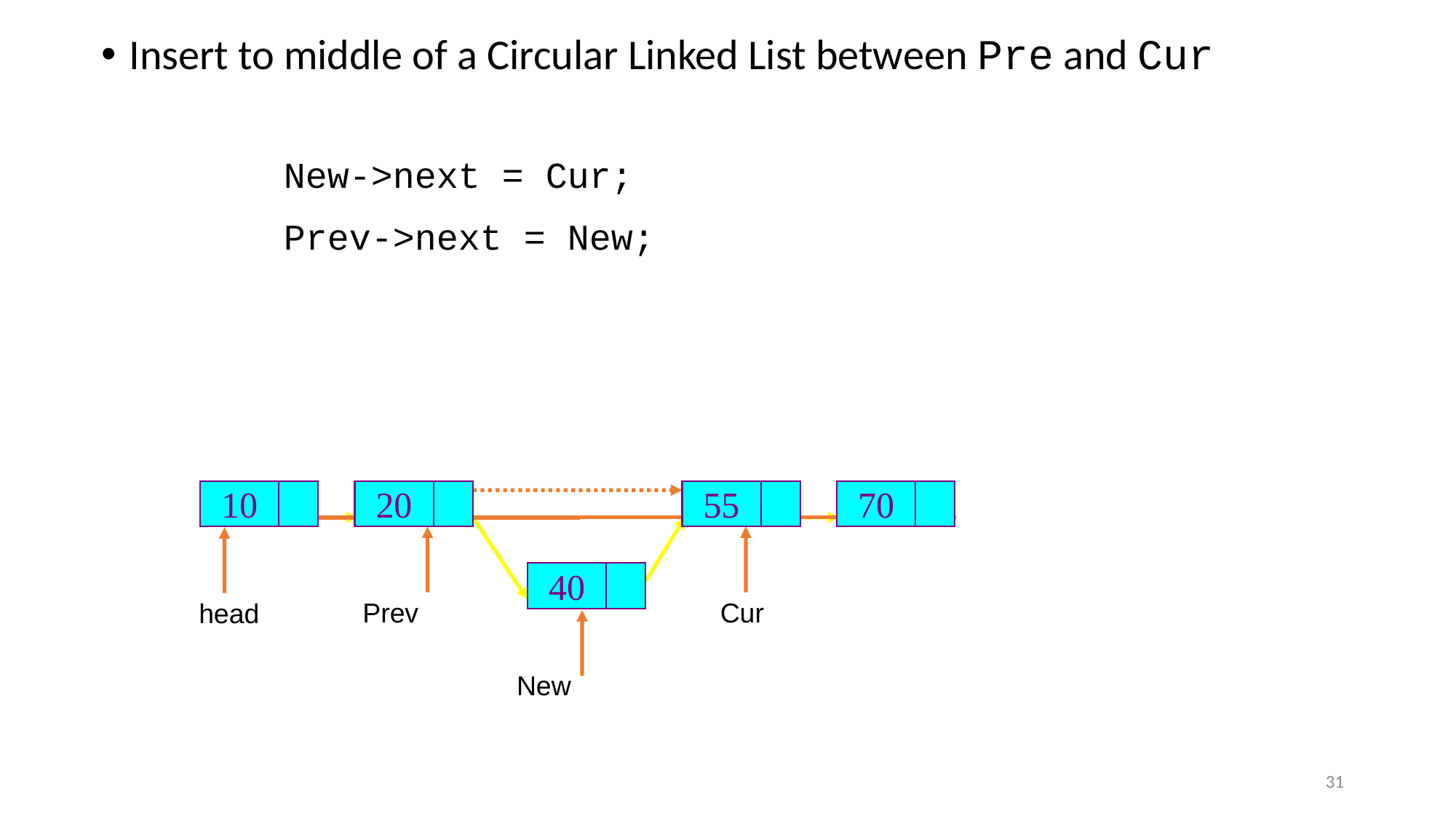

Insert to middle of a Circular Linked List between Pre and Cur
New->next = Cur;
Prev->next = New;
10

20

55

70

40

Prev
Cur
head

New
31